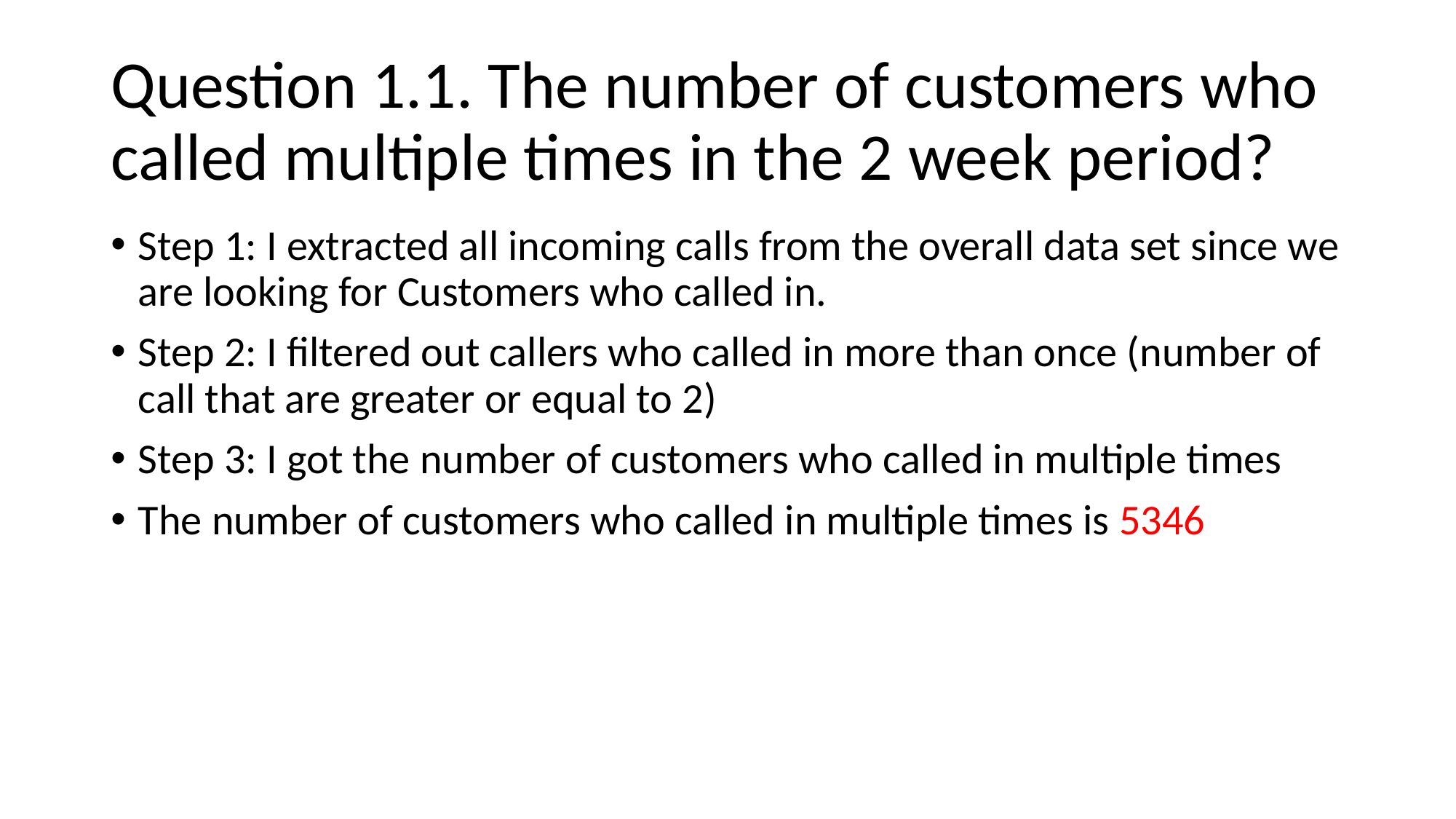

# Question 1.1. The number of customers who called multiple times in the 2 week period?
Step 1: I extracted all incoming calls from the overall data set since we are looking for Customers who called in.
Step 2: I filtered out callers who called in more than once (number of call that are greater or equal to 2)
Step 3: I got the number of customers who called in multiple times
The number of customers who called in multiple times is 5346